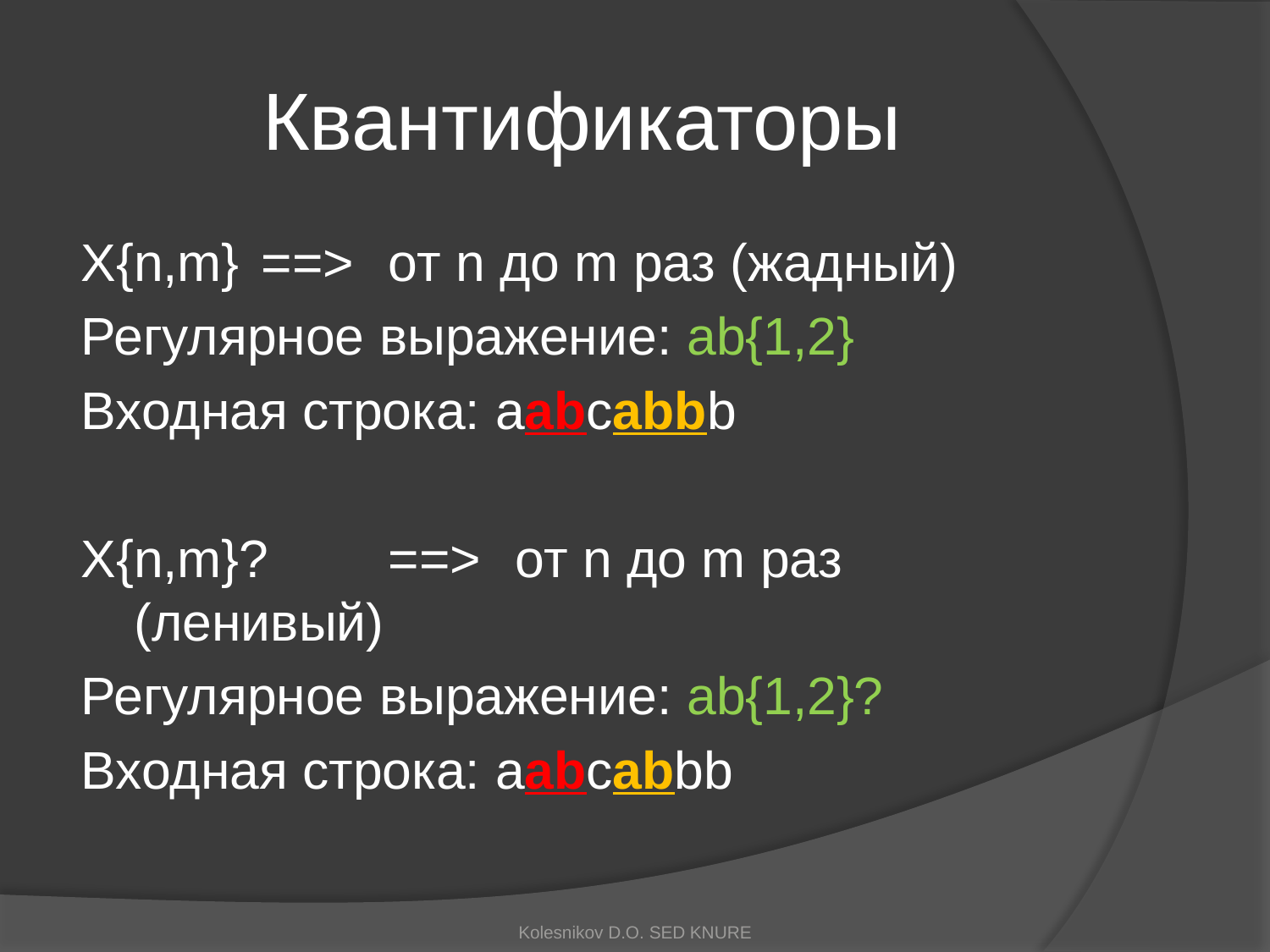

# Квантификаторы
X{n,m}	==>	от n до m раз (жадный)
Регулярное выражение: ab{1,2}
Входная строка: aabcabbb

X{n,m}?	==>	от n до m раз (ленивый)
Регулярное выражение: ab{1,2}?
Входная строка: aabcabbb
Kolesnikov D.O. SED KNURE